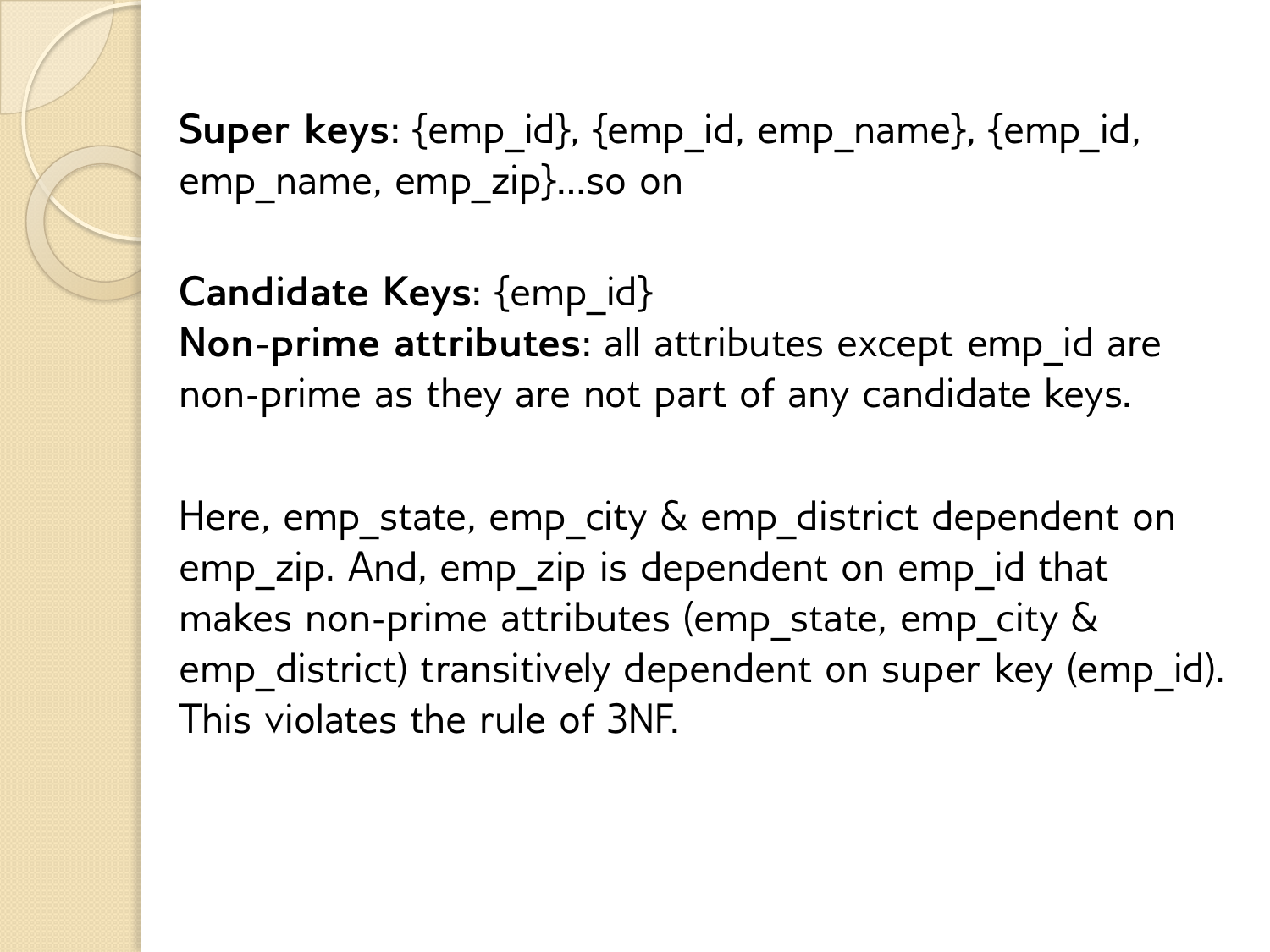

Super keys: {emp_id}, {emp_id, emp_name}, {emp_id, emp_name, emp_zip}…so on
Candidate Keys: {emp_id}
Non-prime attributes: all attributes except emp_id are non-prime as they are not part of any candidate keys.

Here, emp_state, emp_city & emp_district dependent on emp_zip. And, emp_zip is dependent on emp_id that makes non-prime attributes (emp_state, emp_city & emp_district) transitively dependent on super key (emp_id). This violates the rule of 3NF.